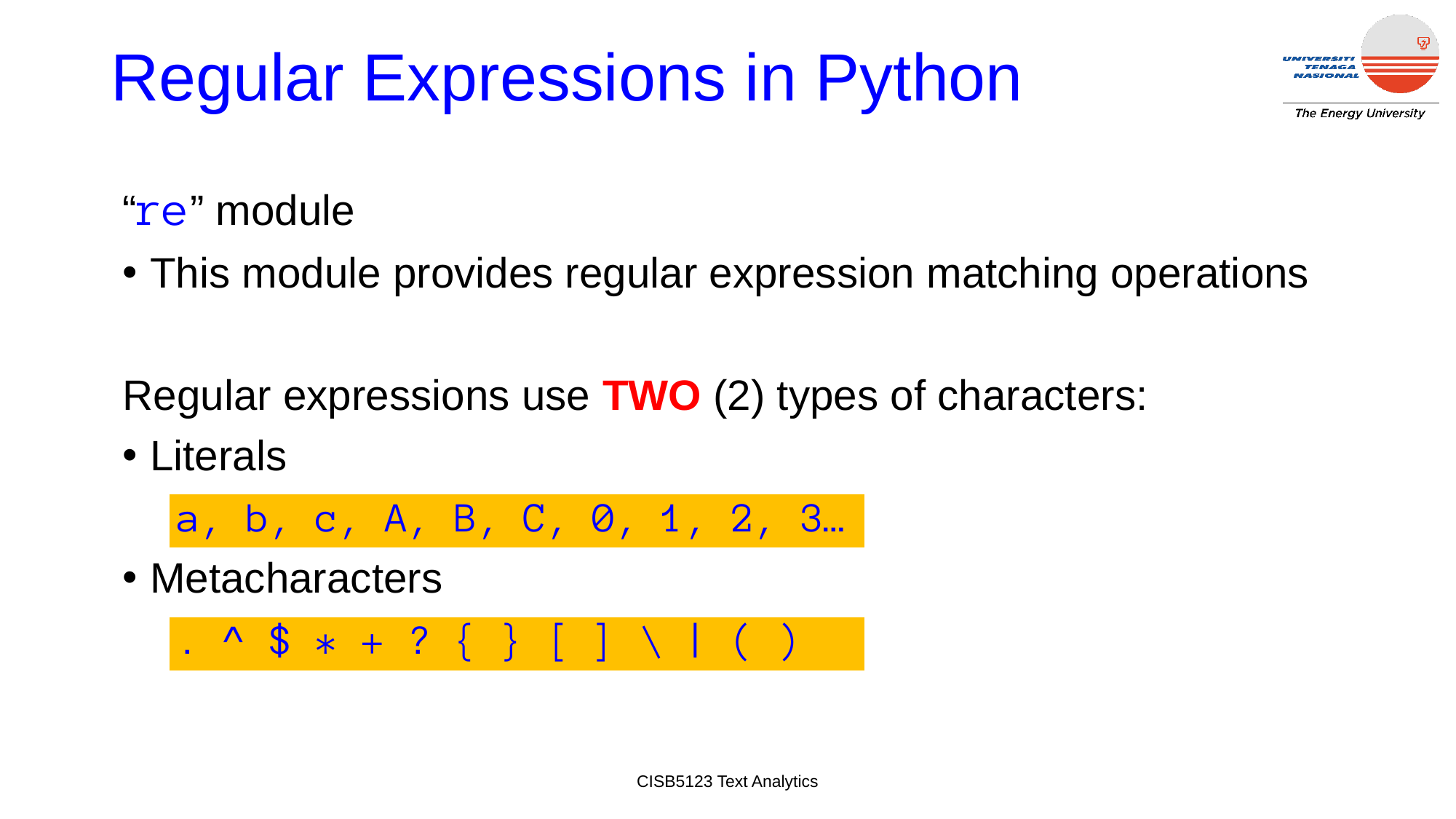

# Regular Expressions in Python
“re” module
This module provides regular expression matching operations

Regular expressions use TWO (2) types of characters:
Literals
a, b, c, A, B, C, 0, 1, 2, 3…
Metacharacters
. ^ $ * + ? { } [ ] \ | ( )

CISB5123 Text Analytics